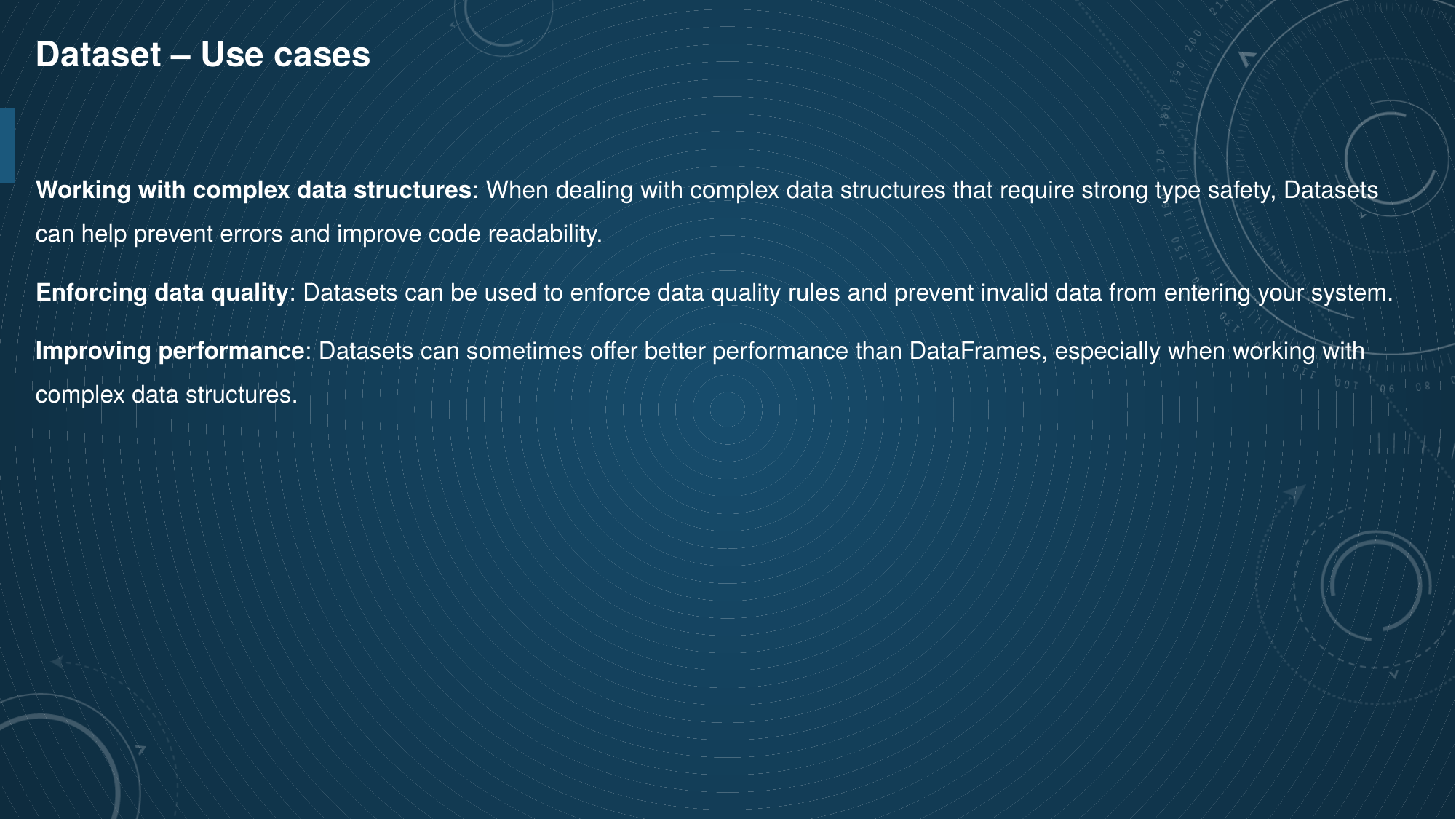

Dataset – Use cases

Working with complex data structures: When dealing with complex data structures that require strong type safety, Datasets can help prevent errors and improve code readability.
Enforcing data quality: Datasets can be used to enforce data quality rules and prevent invalid data from entering your system.
Improving performance: Datasets can sometimes offer better performance than DataFrames, especially when working with complex data structures.